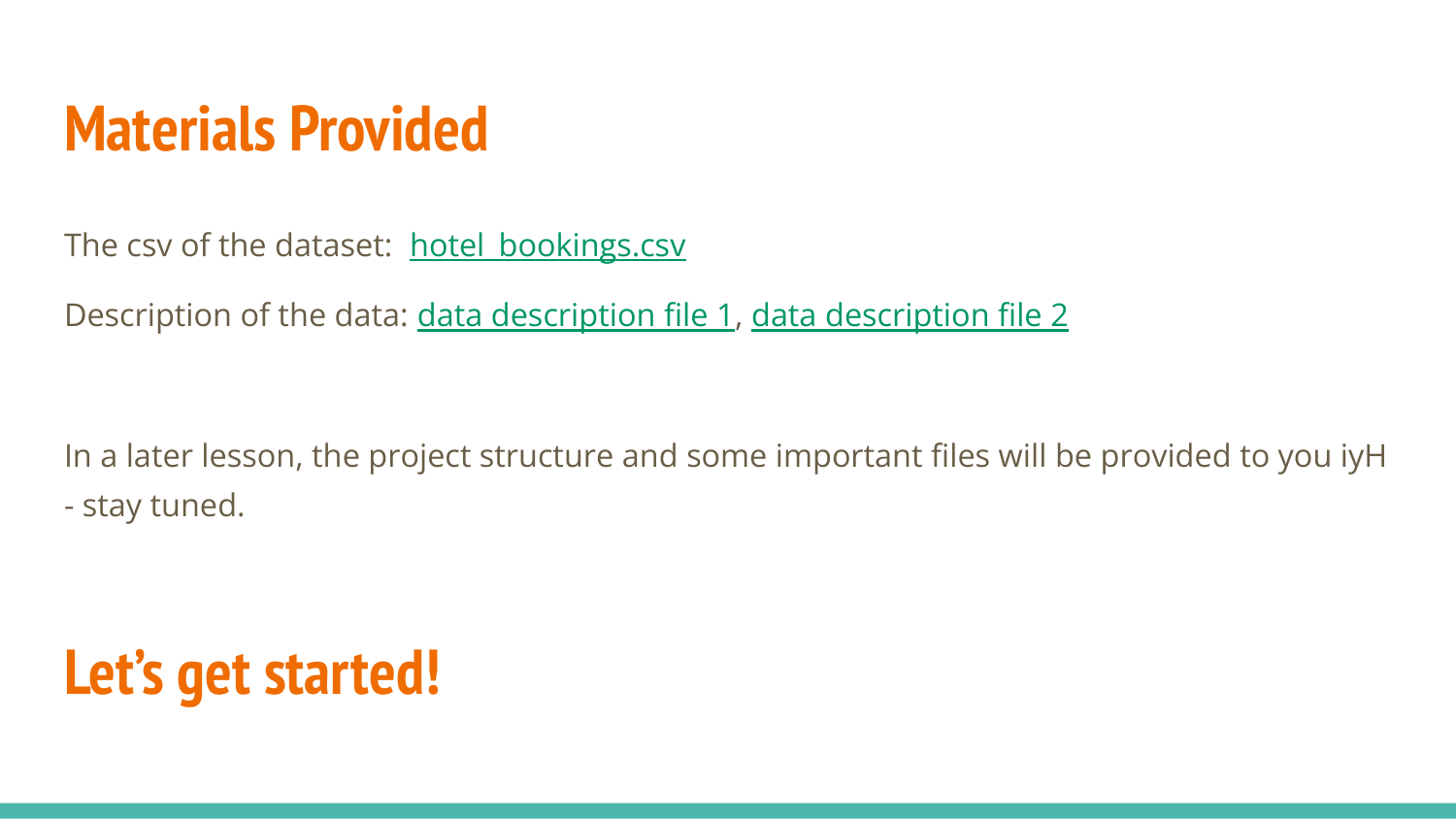

# Materials Provided
The csv of the dataset:  hotel_bookings.csv
Description of the data: data description file 1, data description file 2

In a later lesson, the project structure and some important files will be provided to you iyH - stay tuned.

Let’s get started!